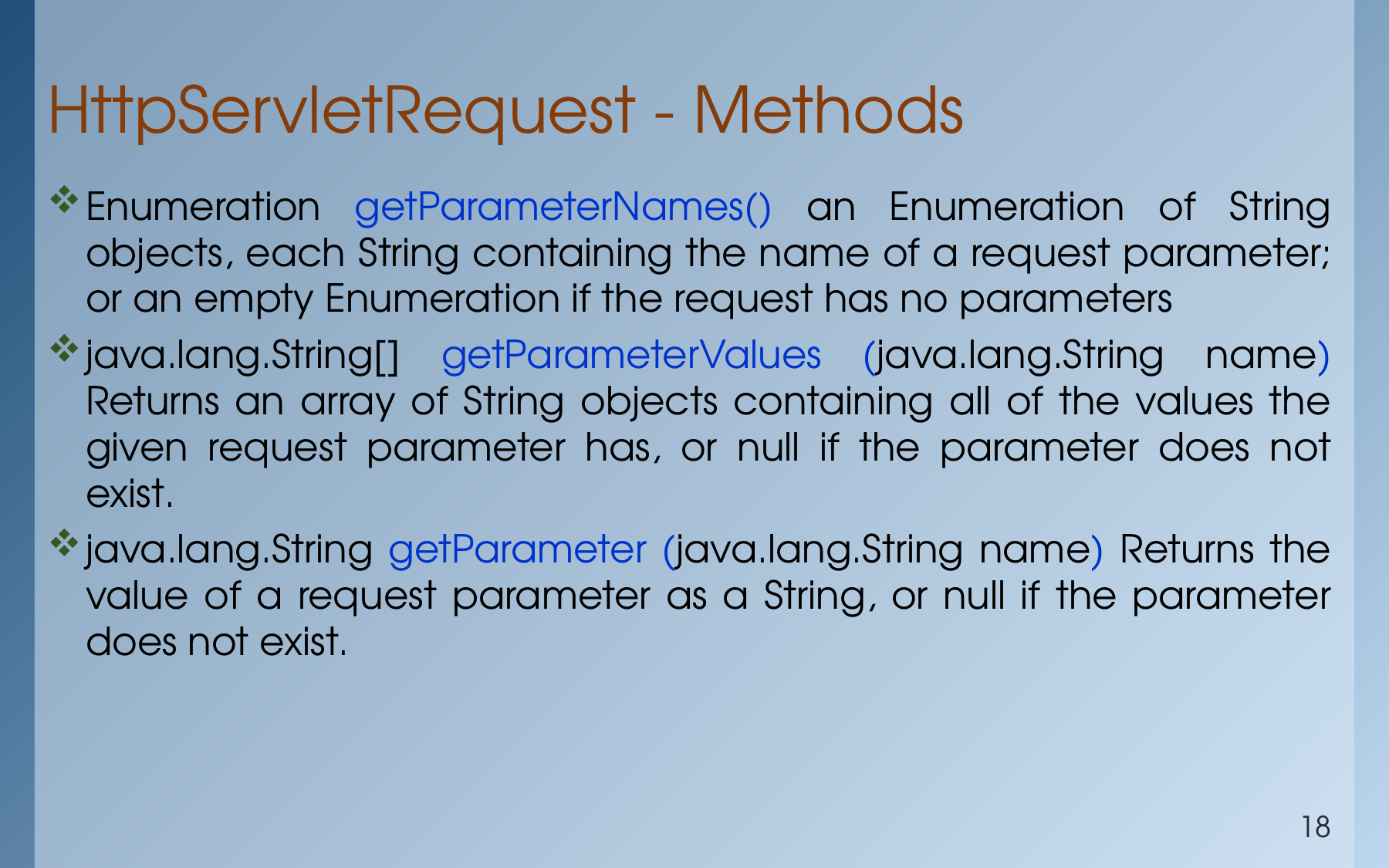

# HttpServletRequest - Methods
Enumeration getParameterNames() an Enumeration of String objects, each String containing the name of a request parameter; or an empty Enumeration if the request has no parameters
java.lang.String[] getParameterValues (java.lang.String name) Returns an array of String objects containing all of the values the given request parameter has, or null if the parameter does not exist.
java.lang.String getParameter (java.lang.String name) Returns the value of a request parameter as a String, or null if the parameter does not exist.

18